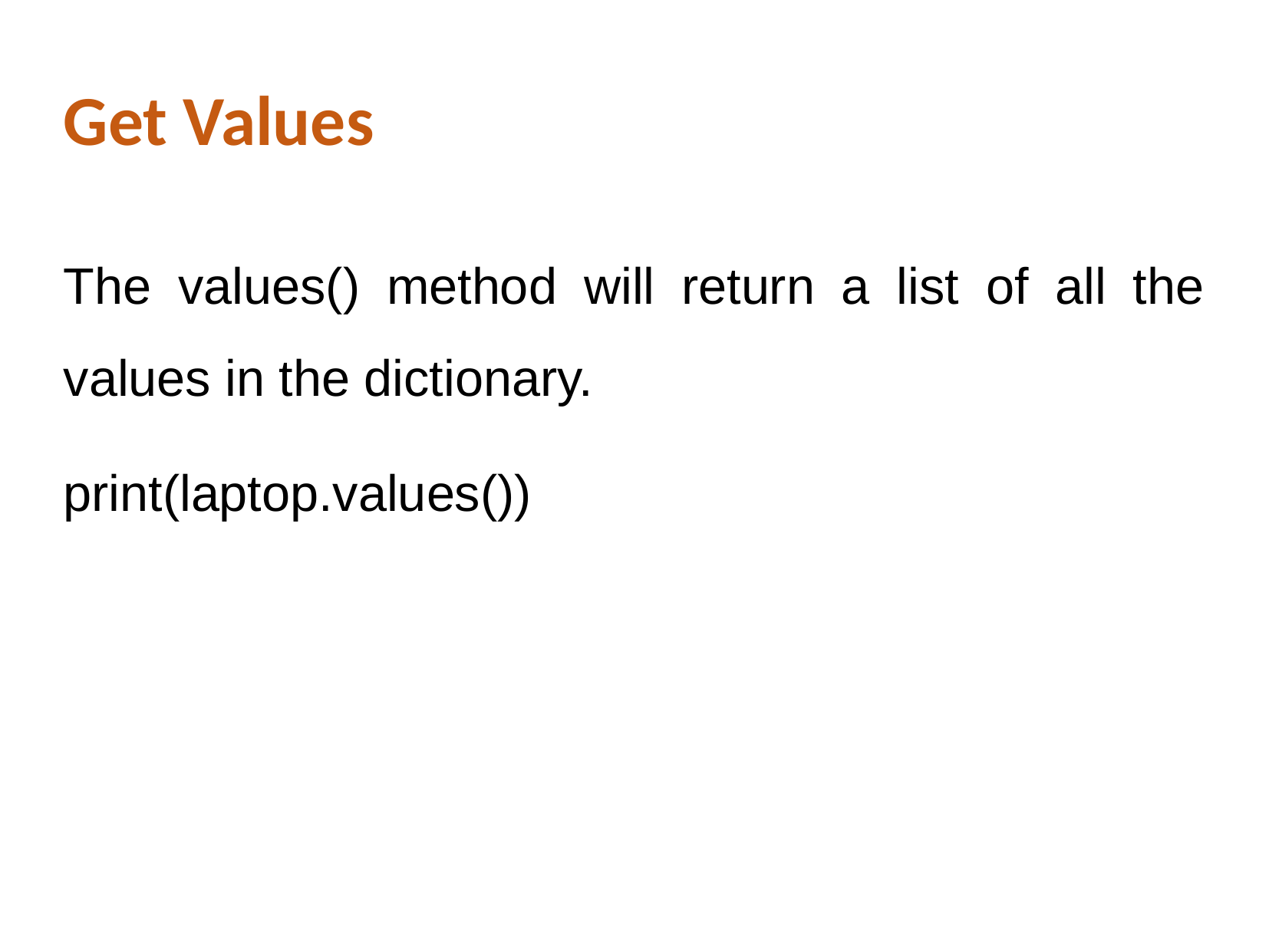

# Get Values
The values() method will return a list of all the values in the dictionary.
print(laptop.values())